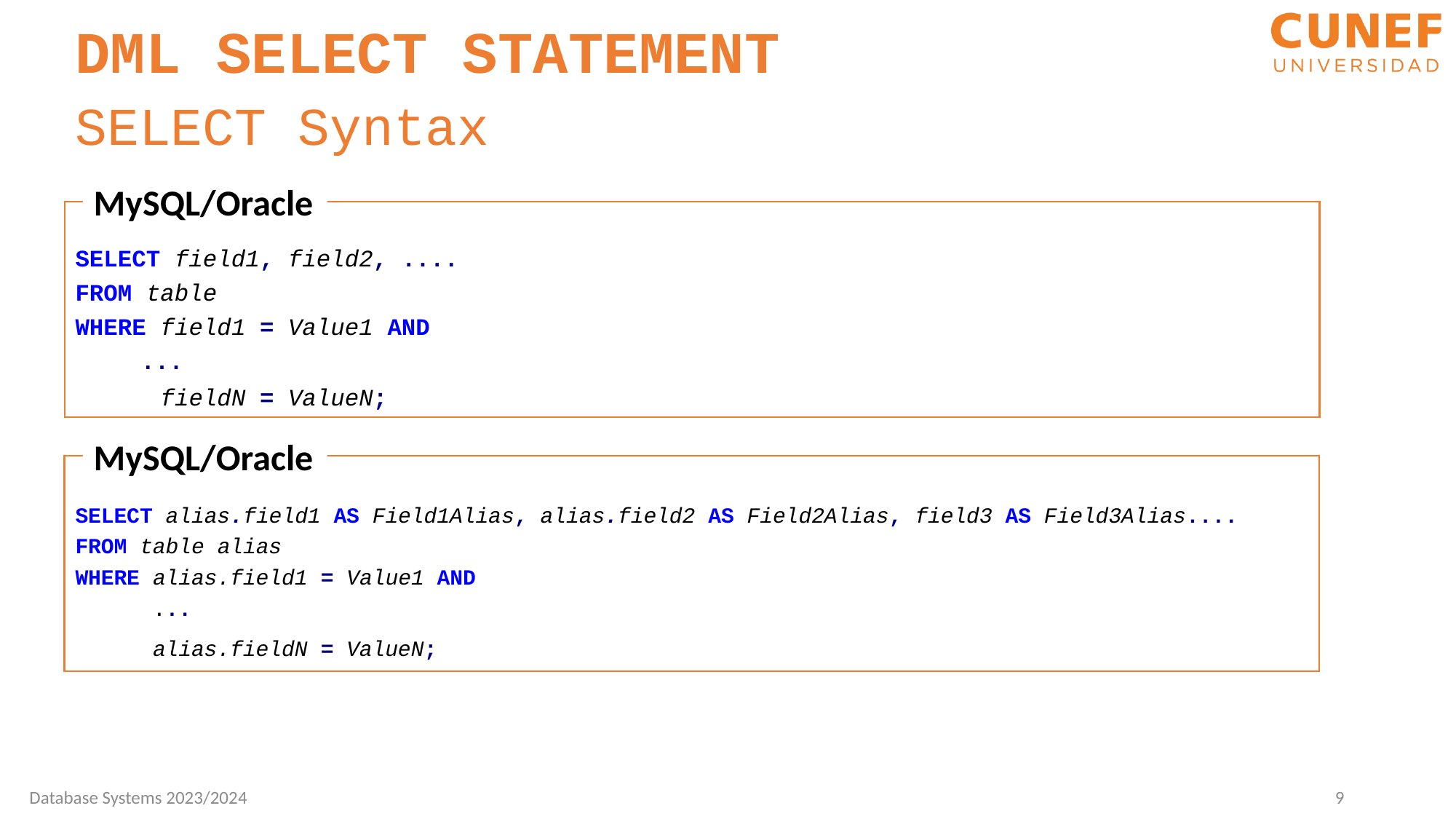

DML SELECT STATEMENT
SELECT Syntax
MySQL/Oracle

SELECT field1, field2, ....
FROM table
WHERE field1 = Value1 AND
	...
      fieldN = ValueN;
MySQL/Oracle

SELECT alias.field1 AS Field1Alias, alias.field2 AS Field2Alias, field3 AS Field3Alias....
FROM table alias
WHERE alias.field1 = Value1 AND
      ...
      alias.fieldN = ValueN;
Database Systems 2023/2024
9